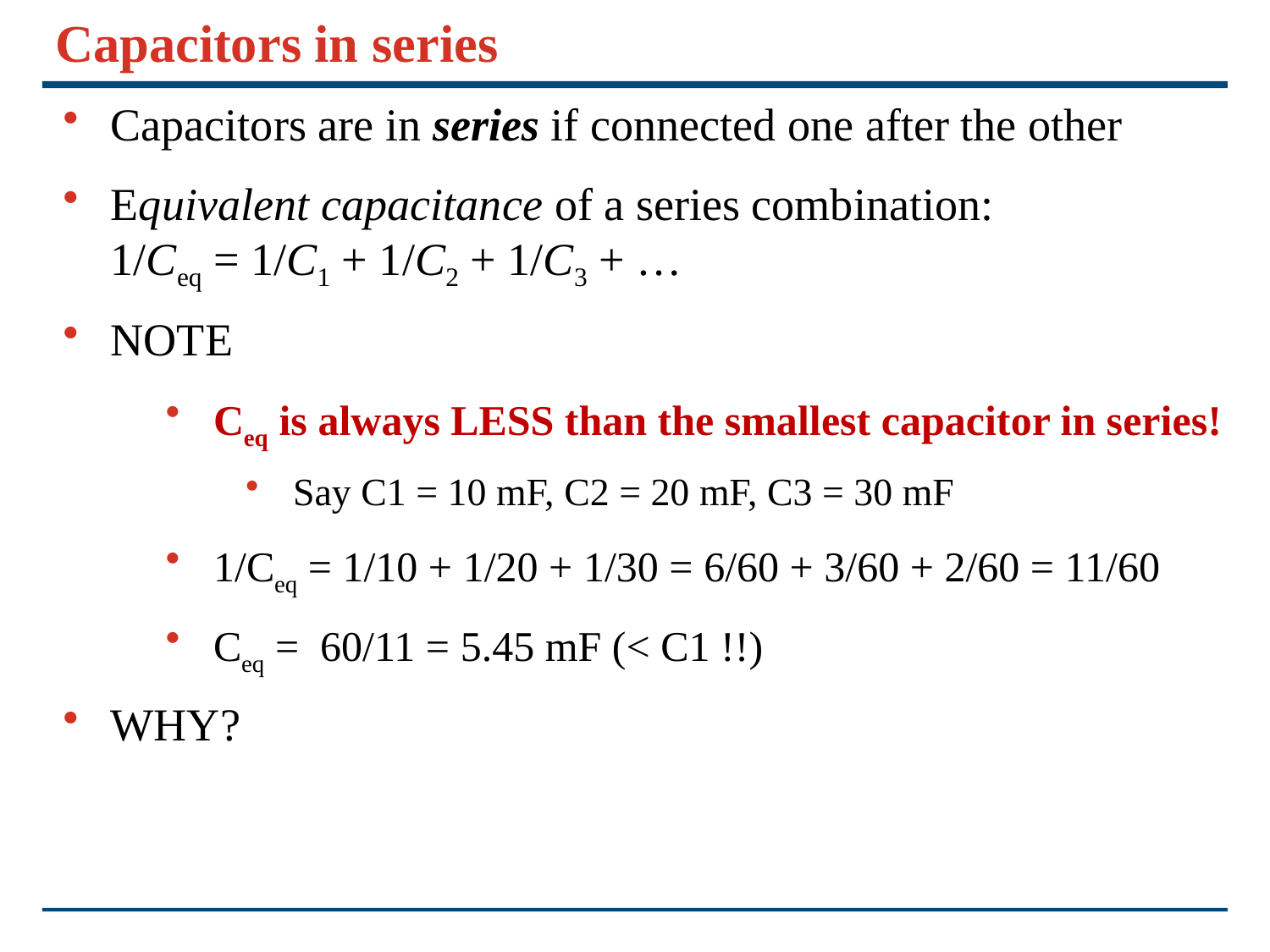

# Capacitors in series
Capacitors are in series if connected one after the other
Equivalent capacitance of a series combination:
1/Ceq = 1/C1 + 1/C2 + 1/C3 + …
NOTE
Ceq is always LESS than the smallest capacitor in series!
Say C1 = 10 mF, C2 = 20 mF, C3 = 30 mF
1/Ceq = 1/10 + 1/20 + 1/30 = 6/60 + 3/60 + 2/60 = 11/60
Ceq =  60/11 = 5.45 mF (< C1 !!)
WHY?